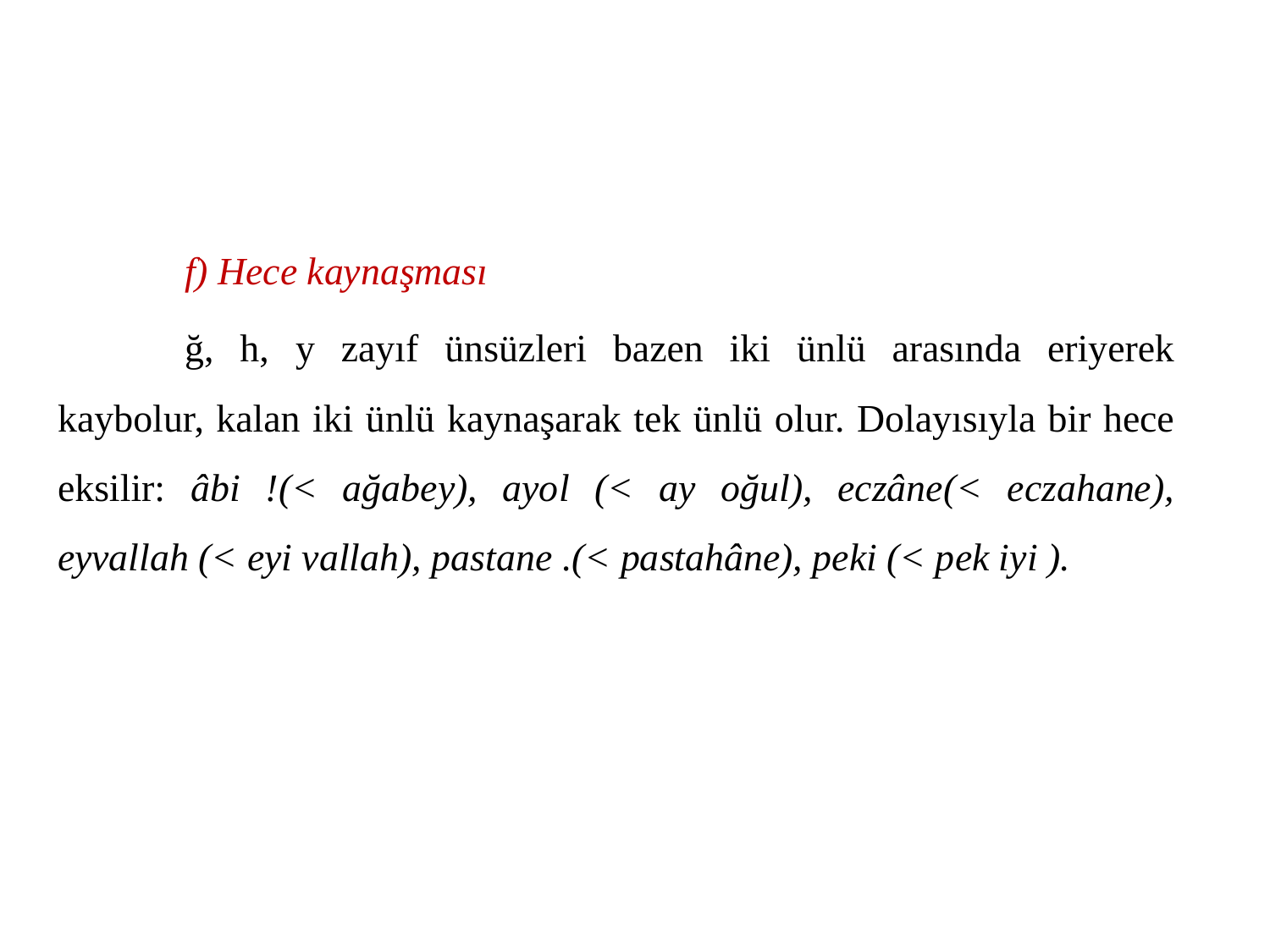

f) Hece kaynaşması
	ğ, h, y zayıf ünsüzleri bazen iki ünlü arasında eriyerek kaybolur, kalan iki ünlü kaynaşarak tek ünlü olur. Dolayısıyla bir hece eksilir: âbi !(< ağabey), ayol (< ay oğul), eczâne(< eczahane), eyvallah (< eyi vallah), pastane .(< pastahâne), peki (< pek iyi ).